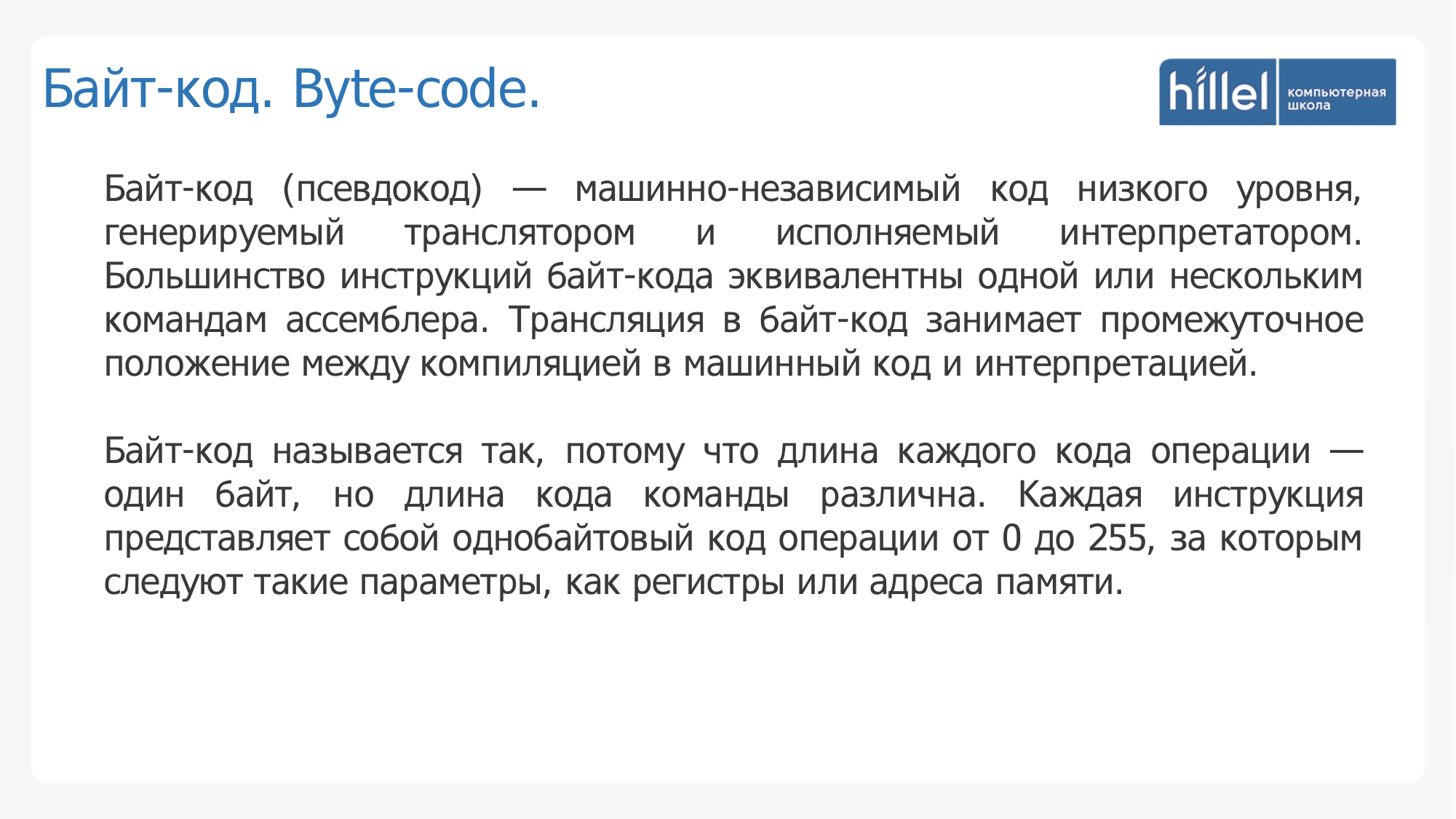

Байт-код. Byte-code.
Байт-код (псевдокод) — машинно-независимый код низкого уровня, генерируемый транслятором и исполняемый интерпретатором. Большинство инструкций байт-кода эквивалентны одной или нескольким командам ассемблера. Трансляция в байт-код занимает промежуточное положение между компиляцией в машинный код и интерпретацией.

Байт-код называется так, потому что длина каждого кода операции — один байт, но длина кода команды различна. Каждая инструкция представляет собой однобайтовый код операции от 0 до 255, за которым следуют такие параметры, как регистры или адреса памяти.